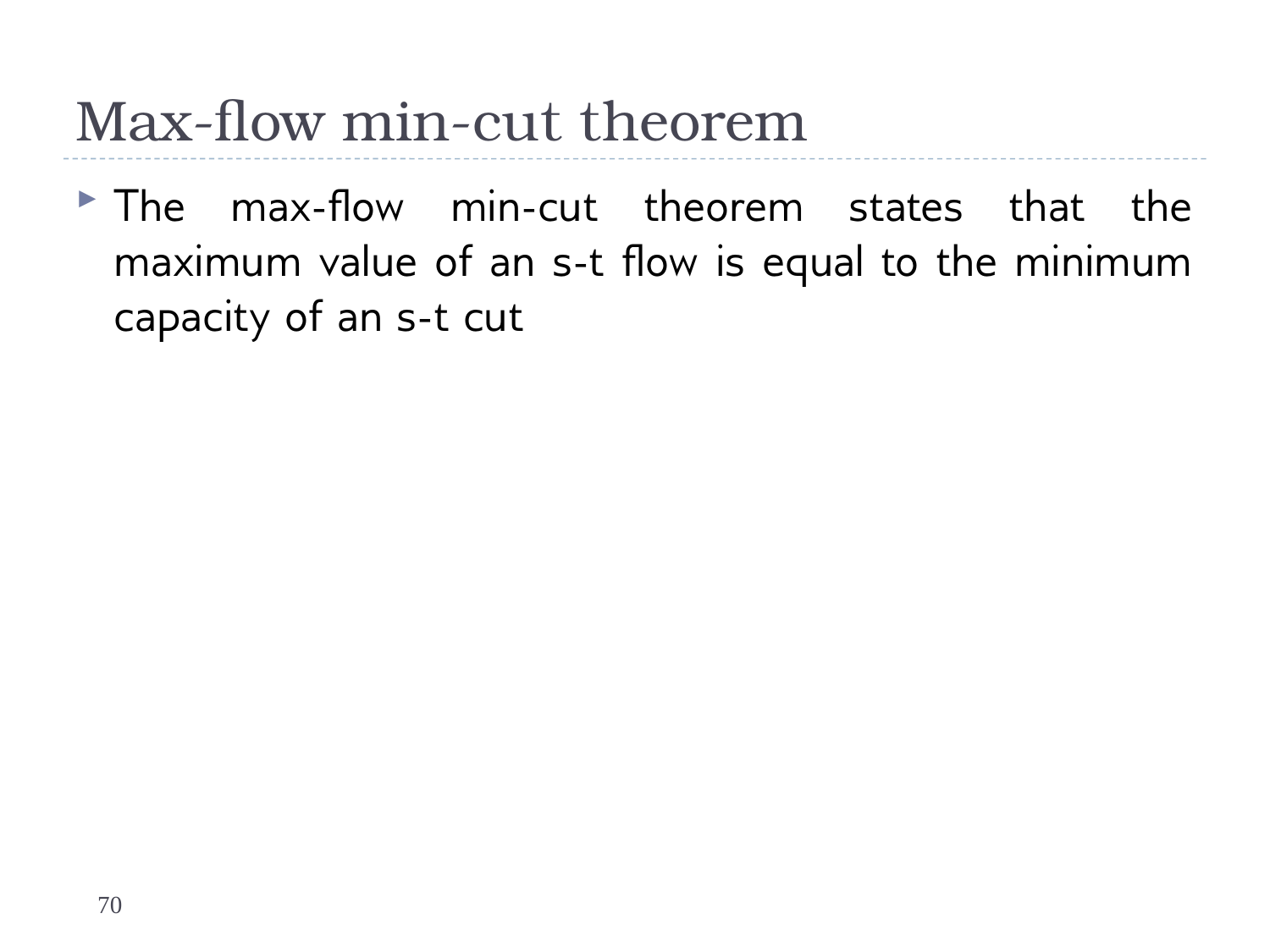

# Max-flow min-cut theorem
The max-flow min-cut theorem states that the maximum value of an s-t flow is equal to the minimum capacity of an s-t cut

70